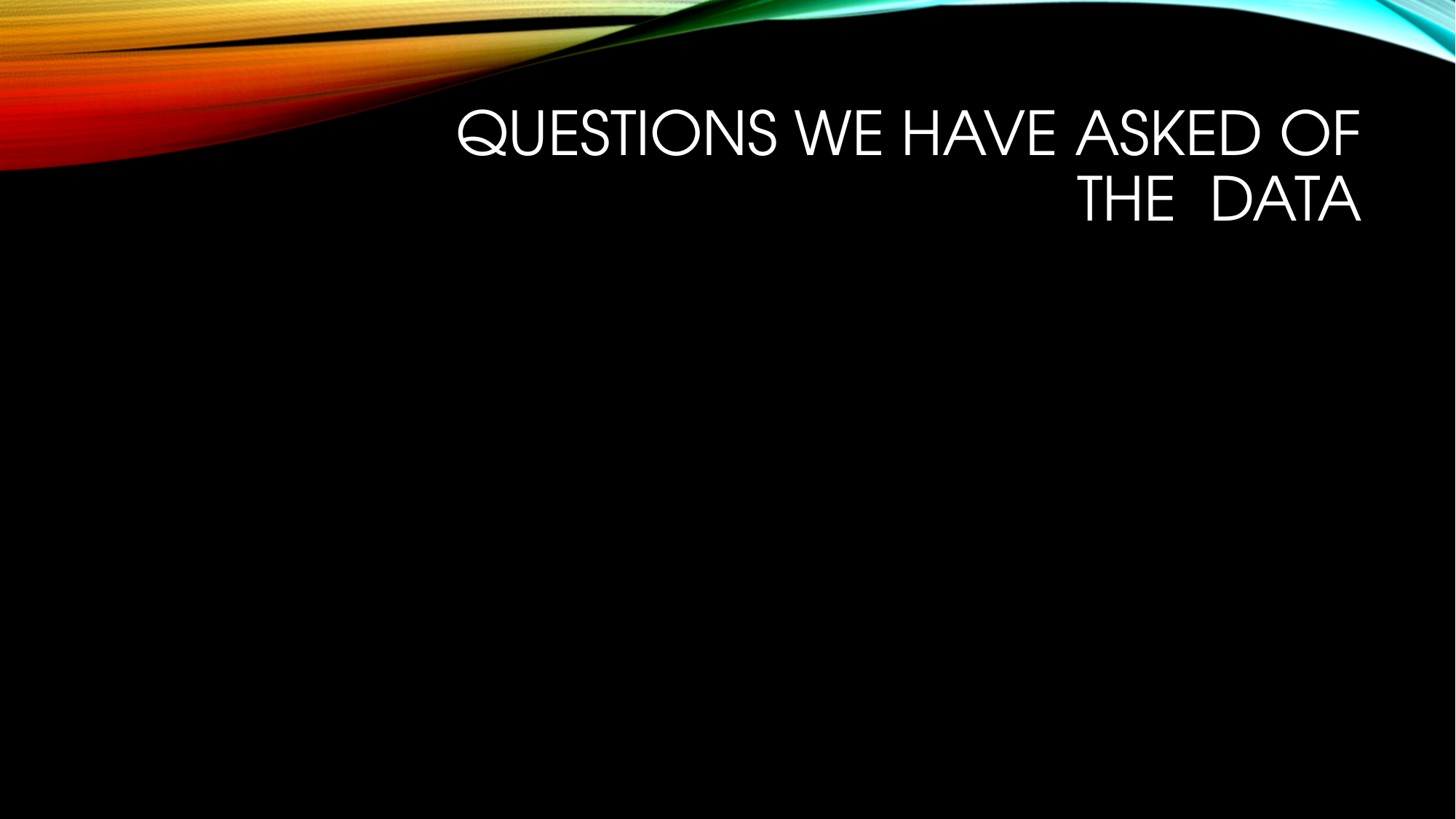

# questions we have asked of the  data